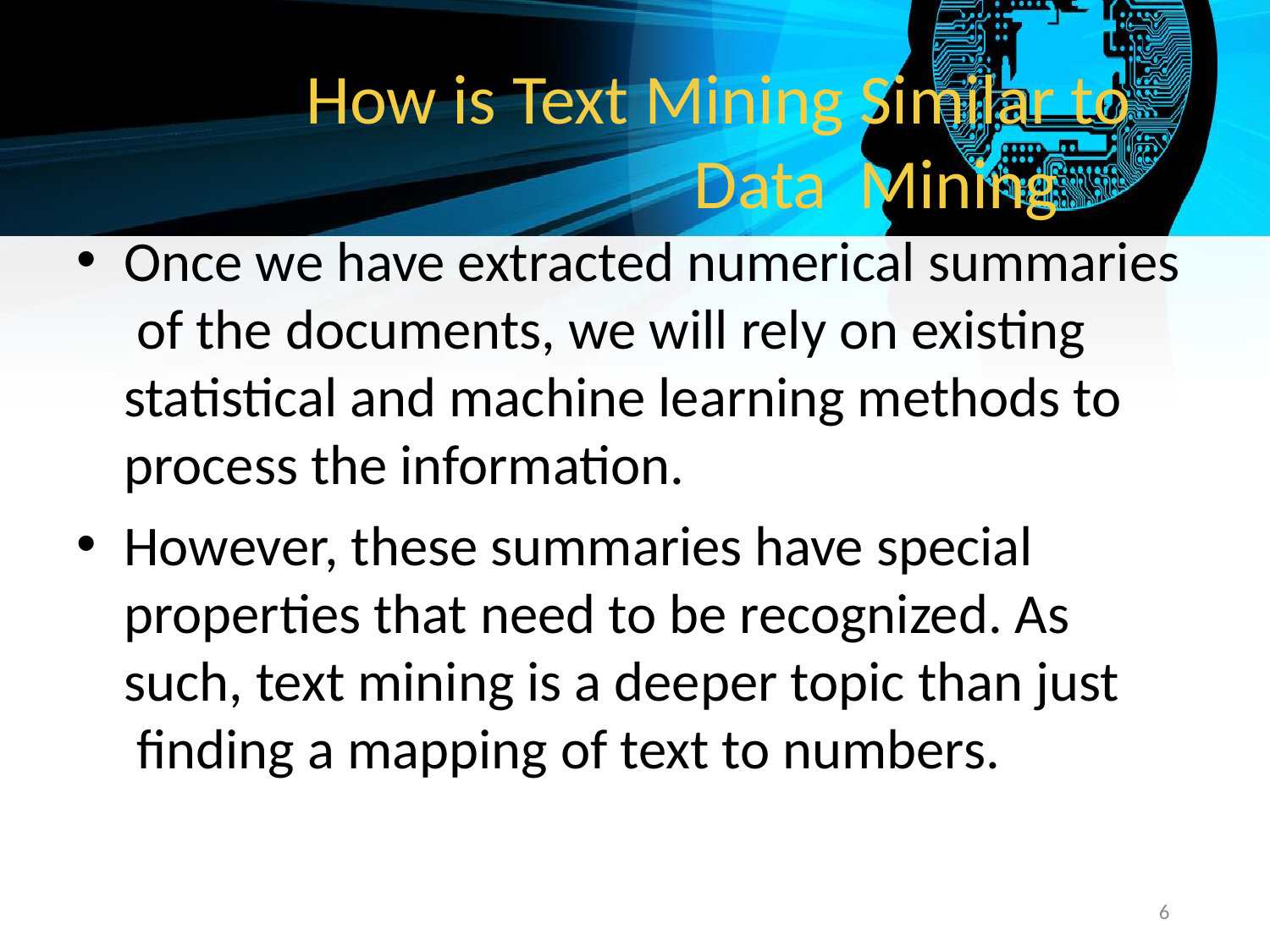

# How is Text Mining Similar to Data  Mining
Once we have extracted numerical summaries  of the documents, we will rely on existing  statistical and machine learning methods to  process the information.
However, these summaries have special  properties that need to be recognized. As  such, text mining is a deeper topic than just  finding a mapping of text to numbers.
6